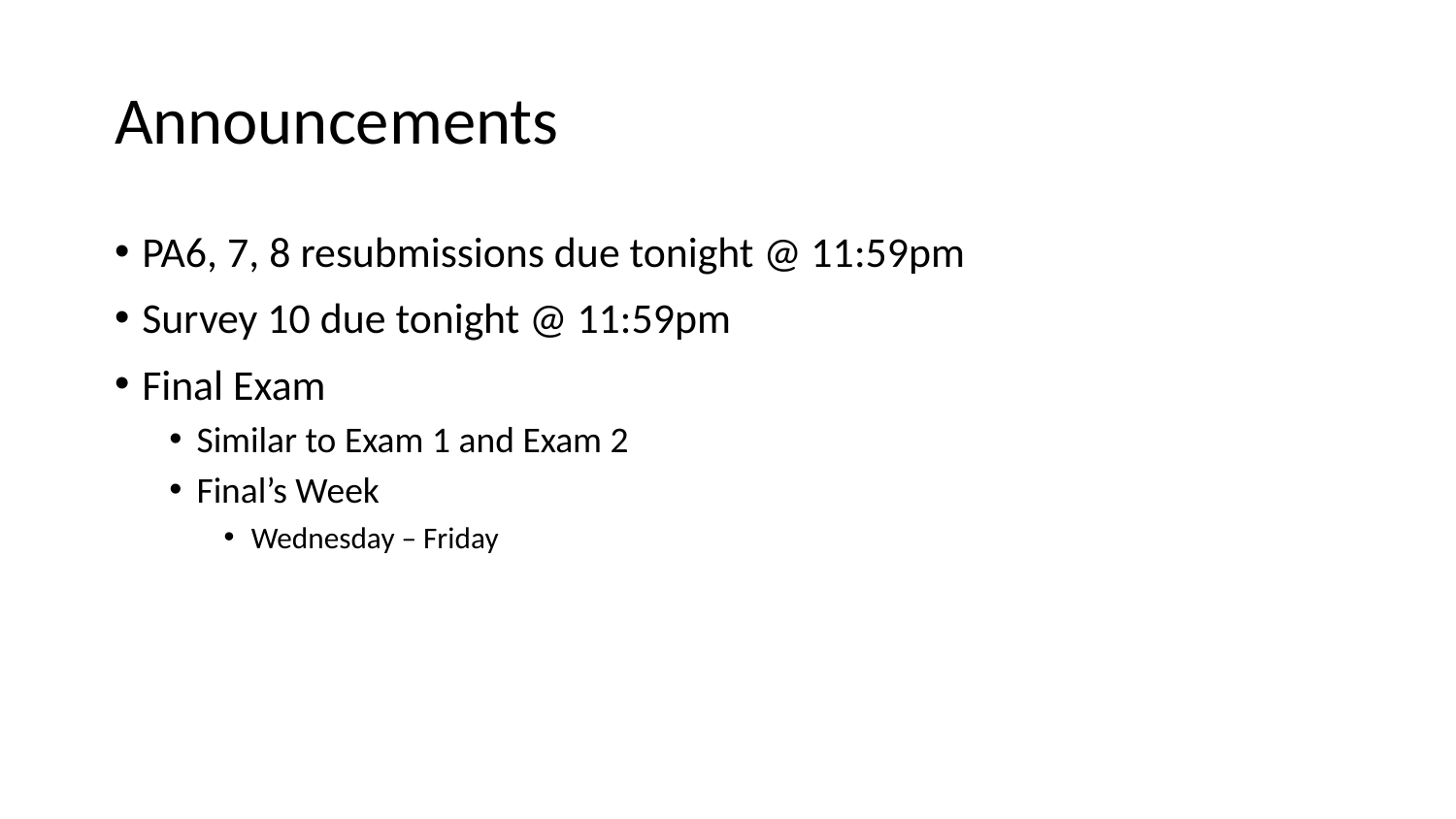

# Announcements
PA6, 7, 8 resubmissions due tonight @ 11:59pm
Survey 10 due tonight @ 11:59pm
Final Exam
Similar to Exam 1 and Exam 2
Final’s Week
Wednesday – Friday